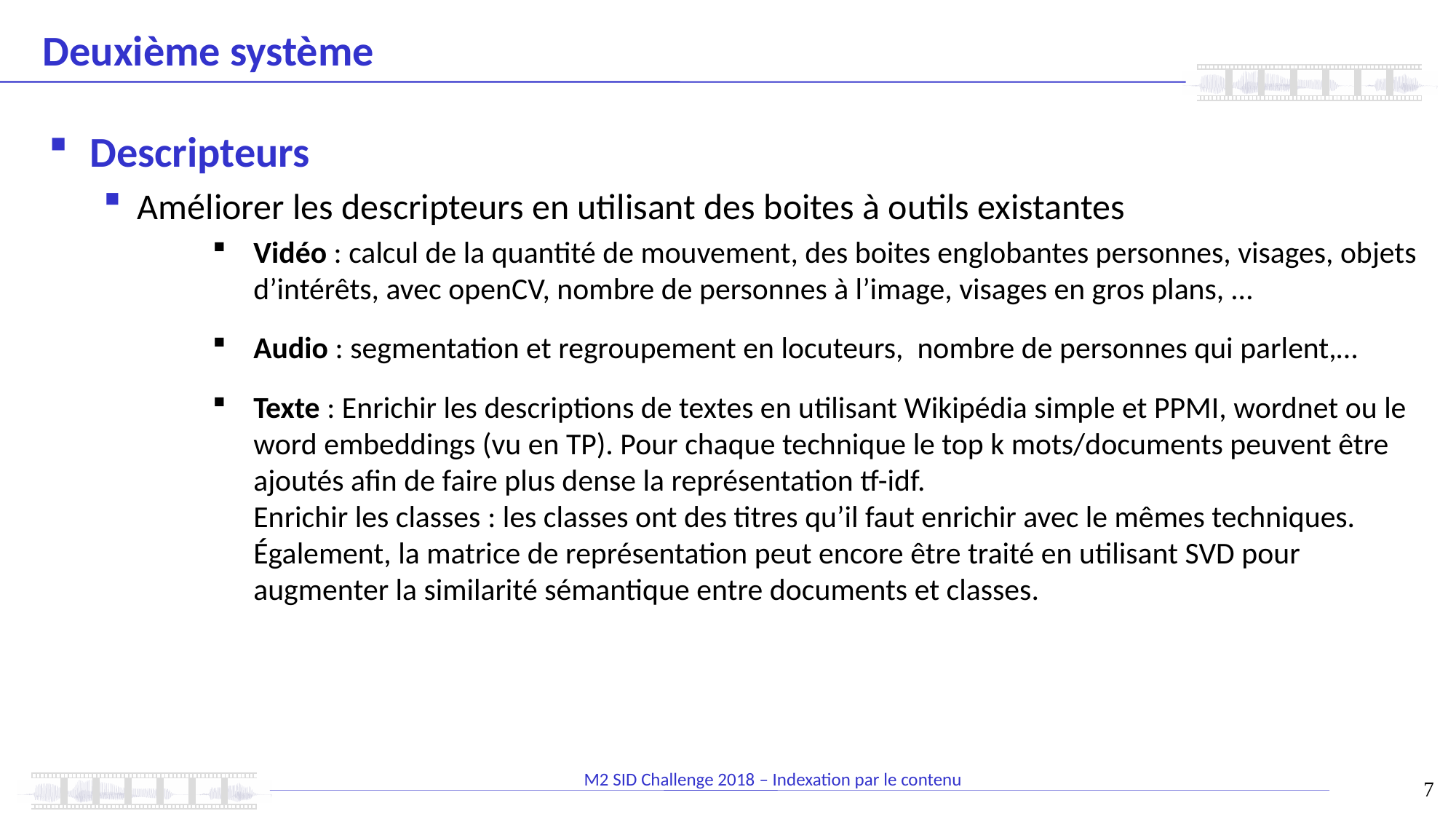

# Deuxième système
Descripteurs
Améliorer les descripteurs en utilisant des boites à outils existantes
Vidéo : calcul de la quantité de mouvement, des boites englobantes personnes, visages, objets d’intérêts, avec openCV, nombre de personnes à l’image, visages en gros plans, …

Audio : segmentation et regroupement en locuteurs,  nombre de personnes qui parlent,…

Texte : Enrichir les descriptions de textes en utilisant Wikipédia simple et PPMI, wordnet ou le word embeddings (vu en TP). Pour chaque technique le top k mots/documents peuvent être ajoutés afin de faire plus dense la représentation tf-idf.
Enrichir les classes : les classes ont des titres qu’il faut enrichir avec le mêmes techniques. Également, la matrice de représentation peut encore être traité en utilisant SVD pour augmenter la similarité sémantique entre documents et classes.
7
M2 SID Challenge 2018 – Indexation par le contenu